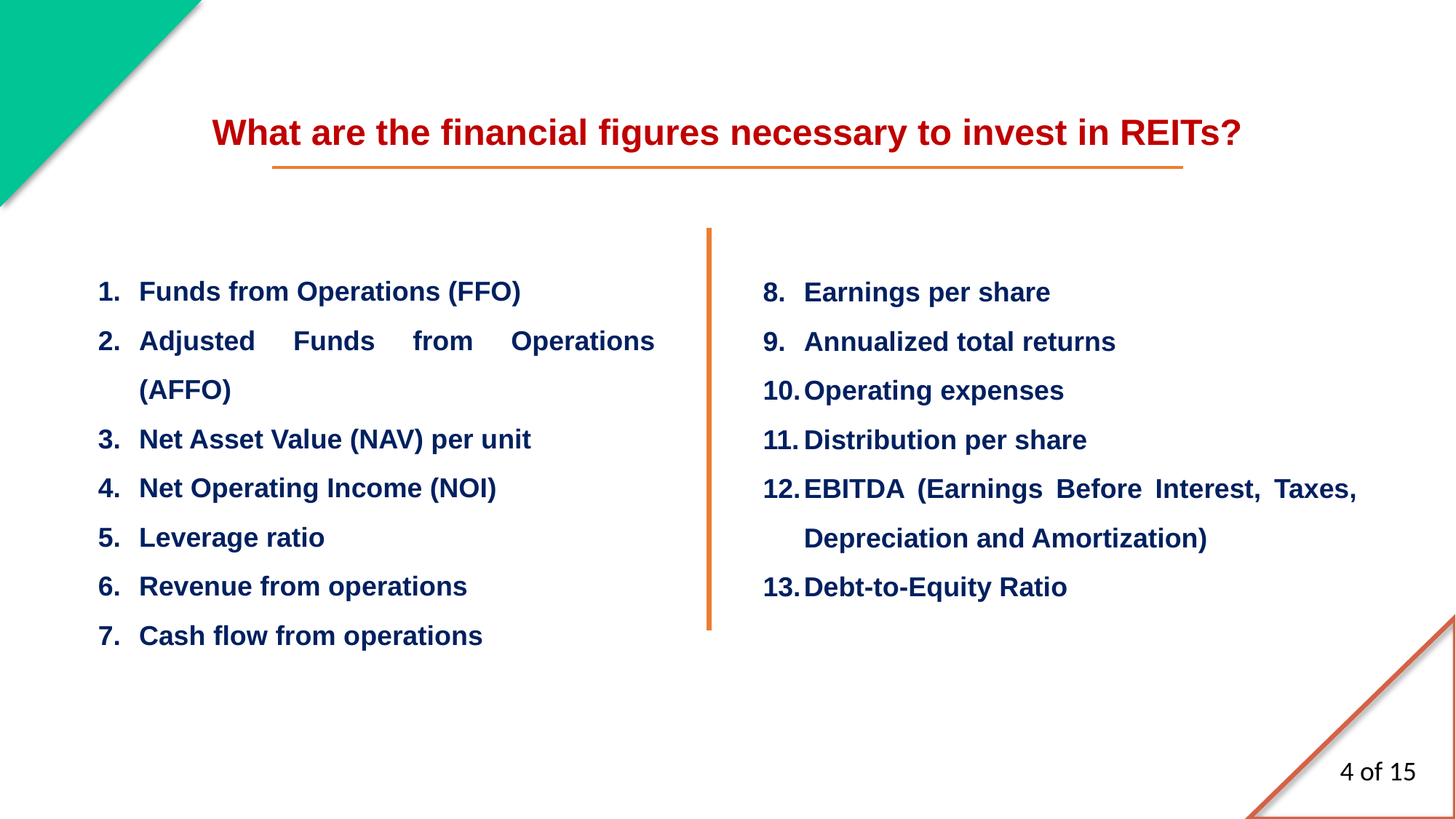

What are the financial figures necessary to invest in REITs?
Funds from Operations (FFO)
Adjusted Funds from Operations (AFFO)
Net Asset Value (NAV) per unit
Net Operating Income (NOI)
Leverage ratio
Revenue from operations
Cash flow from operations
Earnings per share
Annualized total returns
Operating expenses
Distribution per share
EBITDA (Earnings Before Interest, Taxes, Depreciation and Amortization)
Debt-to-Equity Ratio
4 of 15